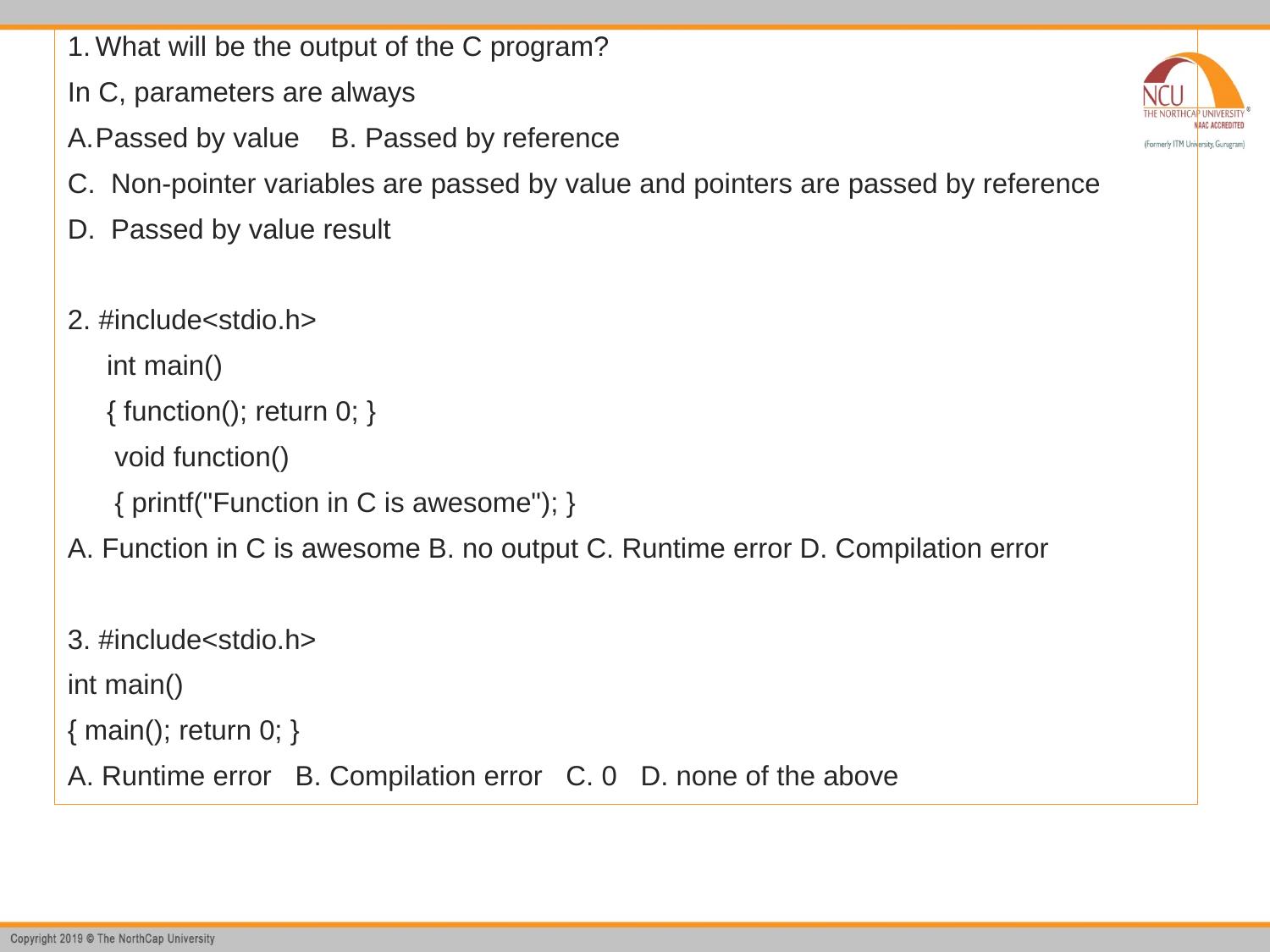

What will be the output of the C program?
In C, parameters are always
Passed by value    B. Passed by reference
C.  Non-pointer variables are passed by value and pointers are passed by reference
D.  Passed by value result

2. #include<stdio.h>
     int main()
     { function(); return 0; }
      void function()
      { printf("Function in C is awesome"); }
A. Function in C is awesome B. no output C. Runtime error D. Compilation error

3. #include<stdio.h>
int main()
{ main(); return 0; }
A. Runtime error   B. Compilation error   C. 0   D. none of the above